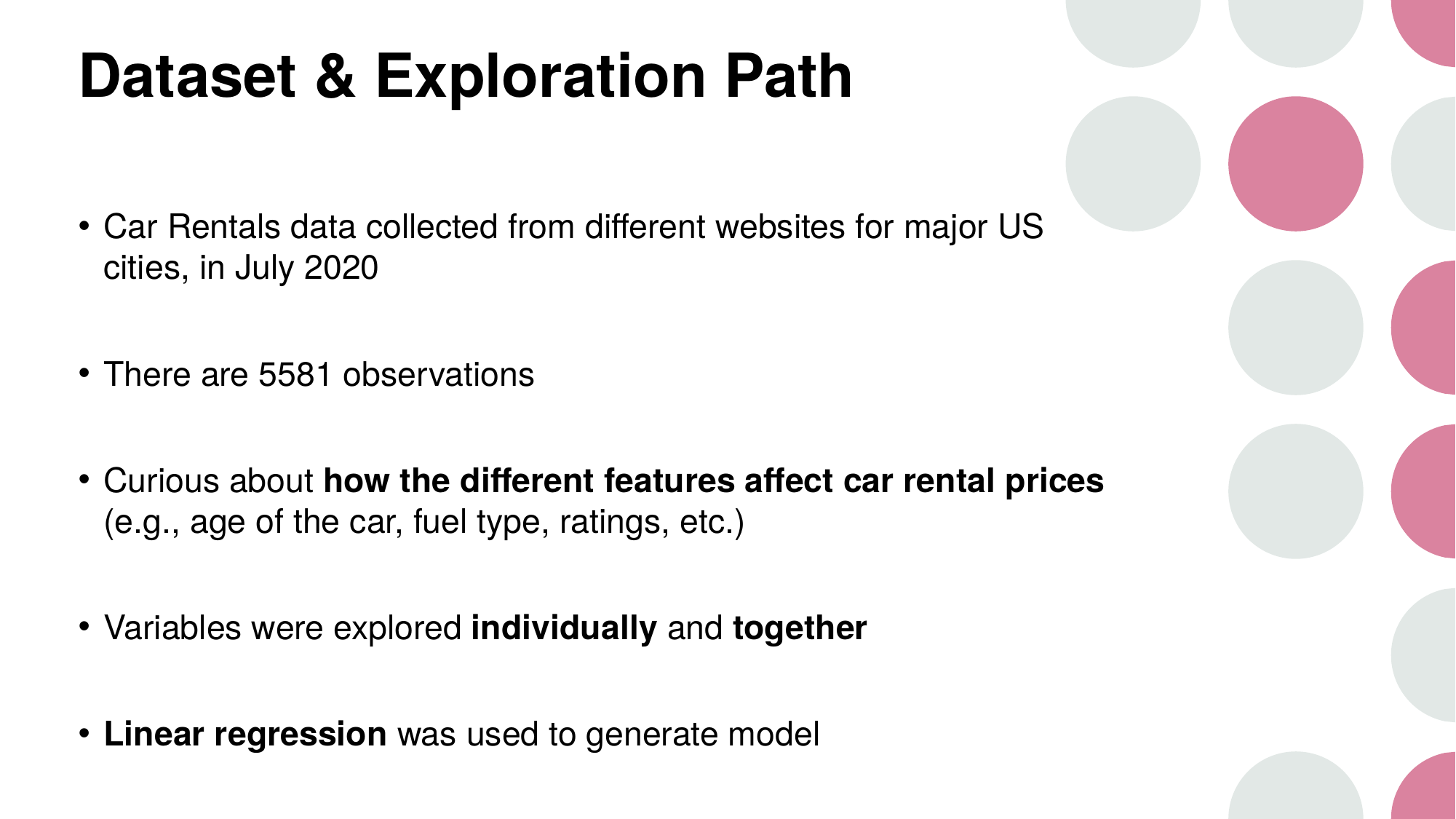

# Dataset & Exploration Path
Car Rentals data collected from different websites for major US cities, in July 2020

There are 5581 observations

Curious about how the different features affect car rental prices (e.g., age of the car, fuel type, ratings, etc.)

Variables were explored individually and together

Linear regression was used to generate model